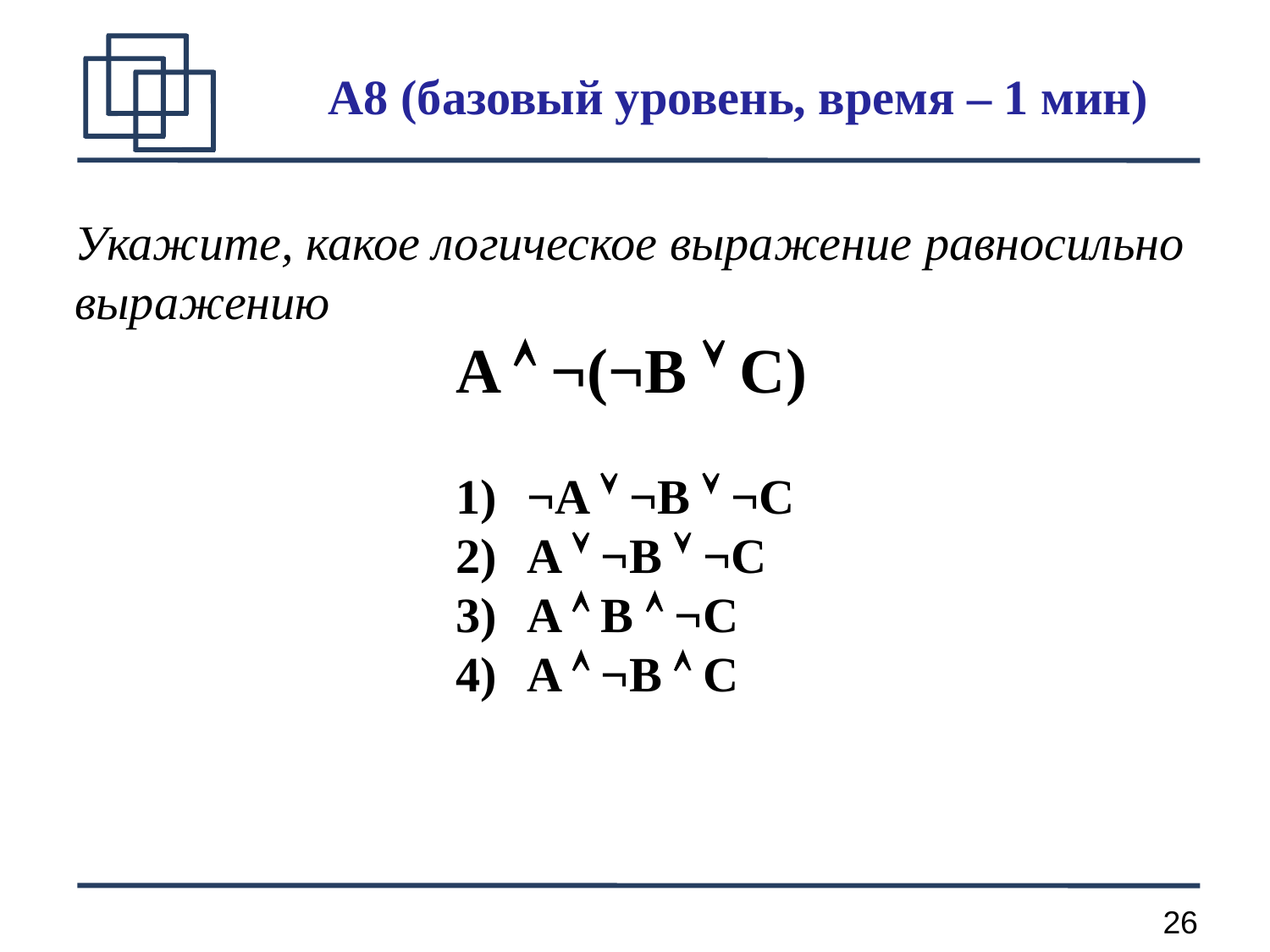

A8 (базовый уровень, время – 1 мин)
Укажите, какое логическое выражение равносильно выражению
                        A ∧ ¬(¬B ∨ C)

¬A ∨ ¬B ∨ ¬C
A ∨ ¬B ∨ ¬C
A ∧ B ∧ ¬C
A ∧ ¬B ∧ C